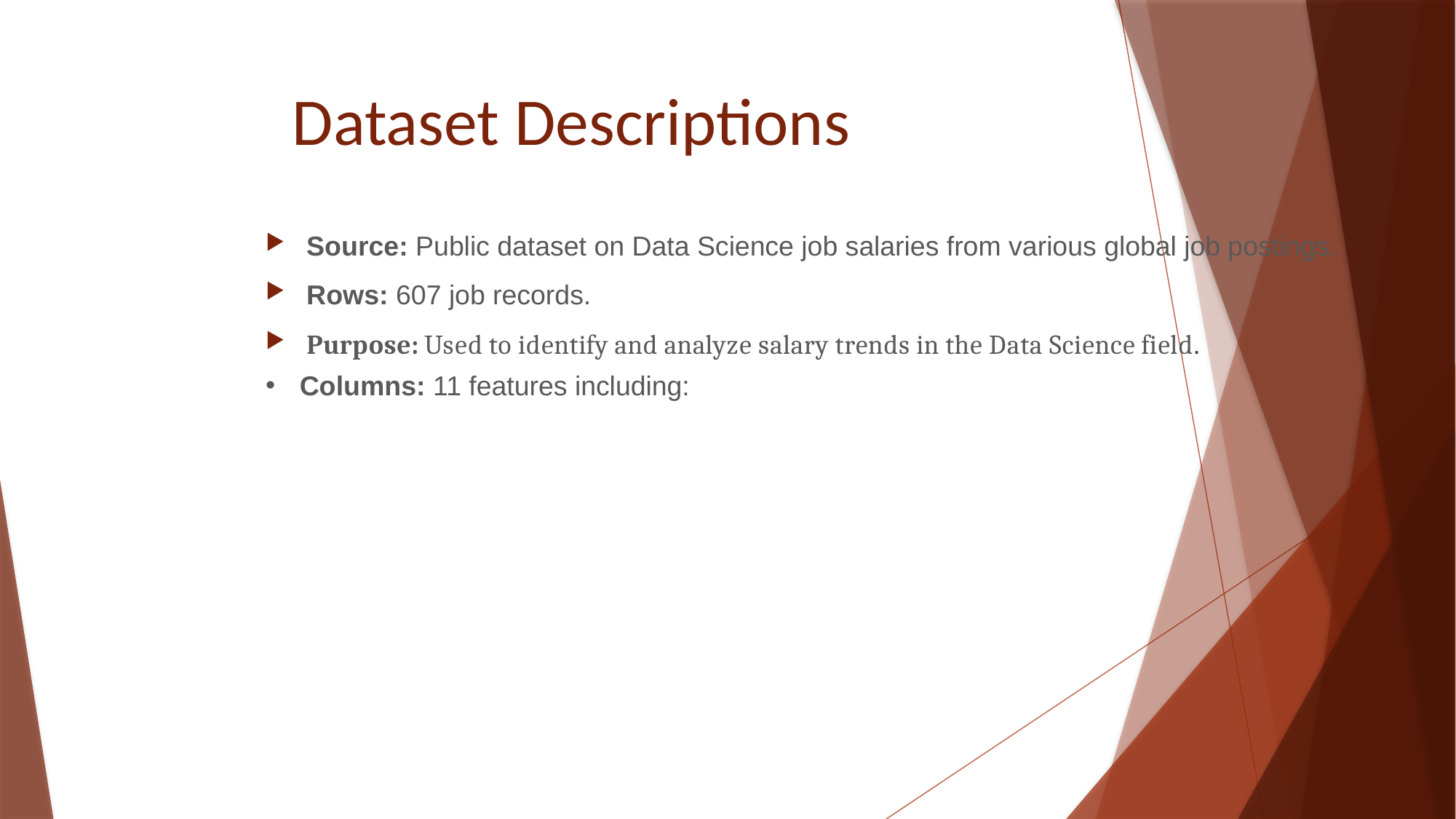

# Dataset Descriptions
Source: Public dataset on Data Science job salaries from various global job postings.
Rows: 607 job records.
Purpose: Used to identify and analyze salary trends in the Data Science field.

Columns: 11 features including: